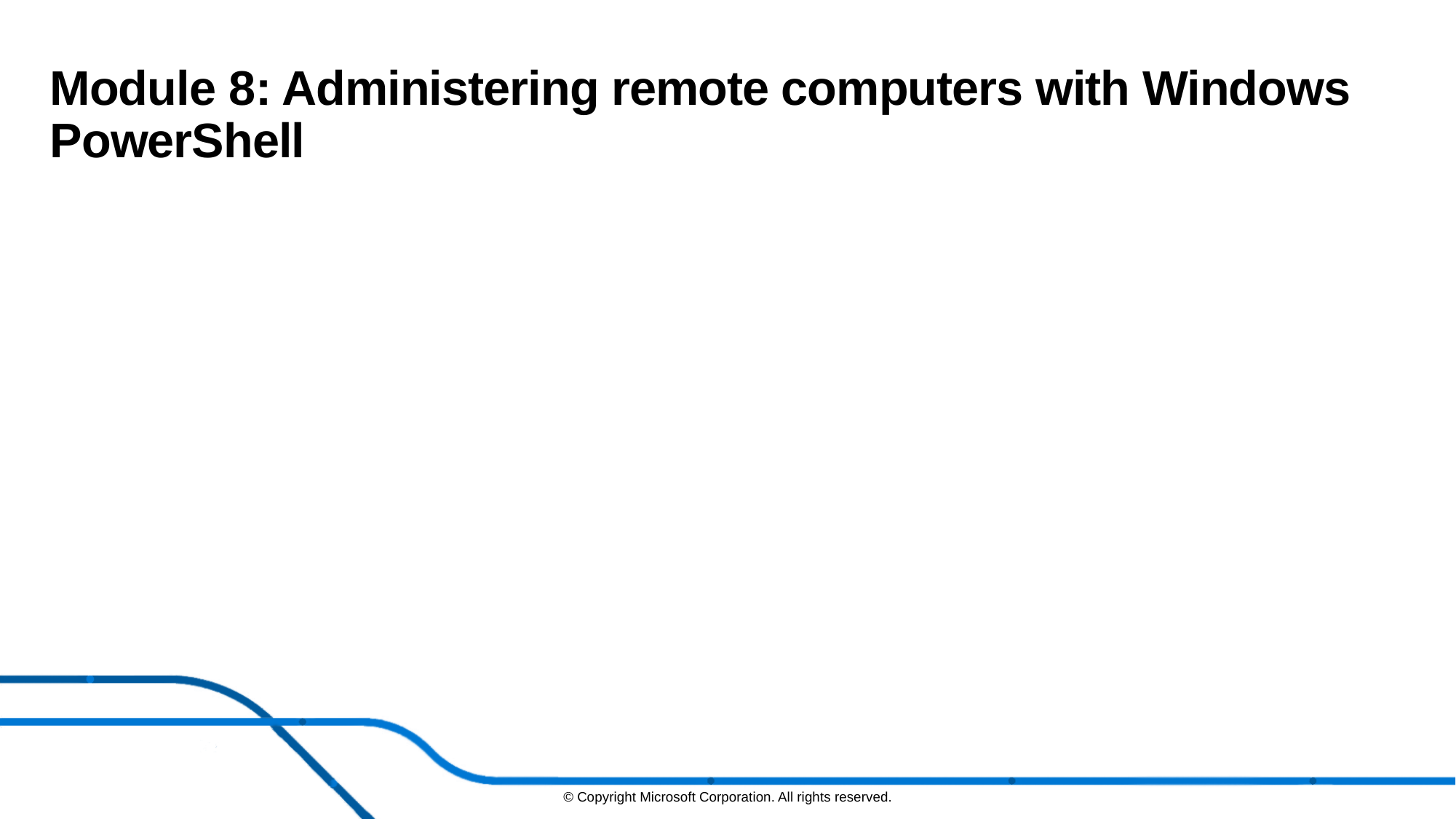

# Module 8: Administering remote computers with Windows PowerShell